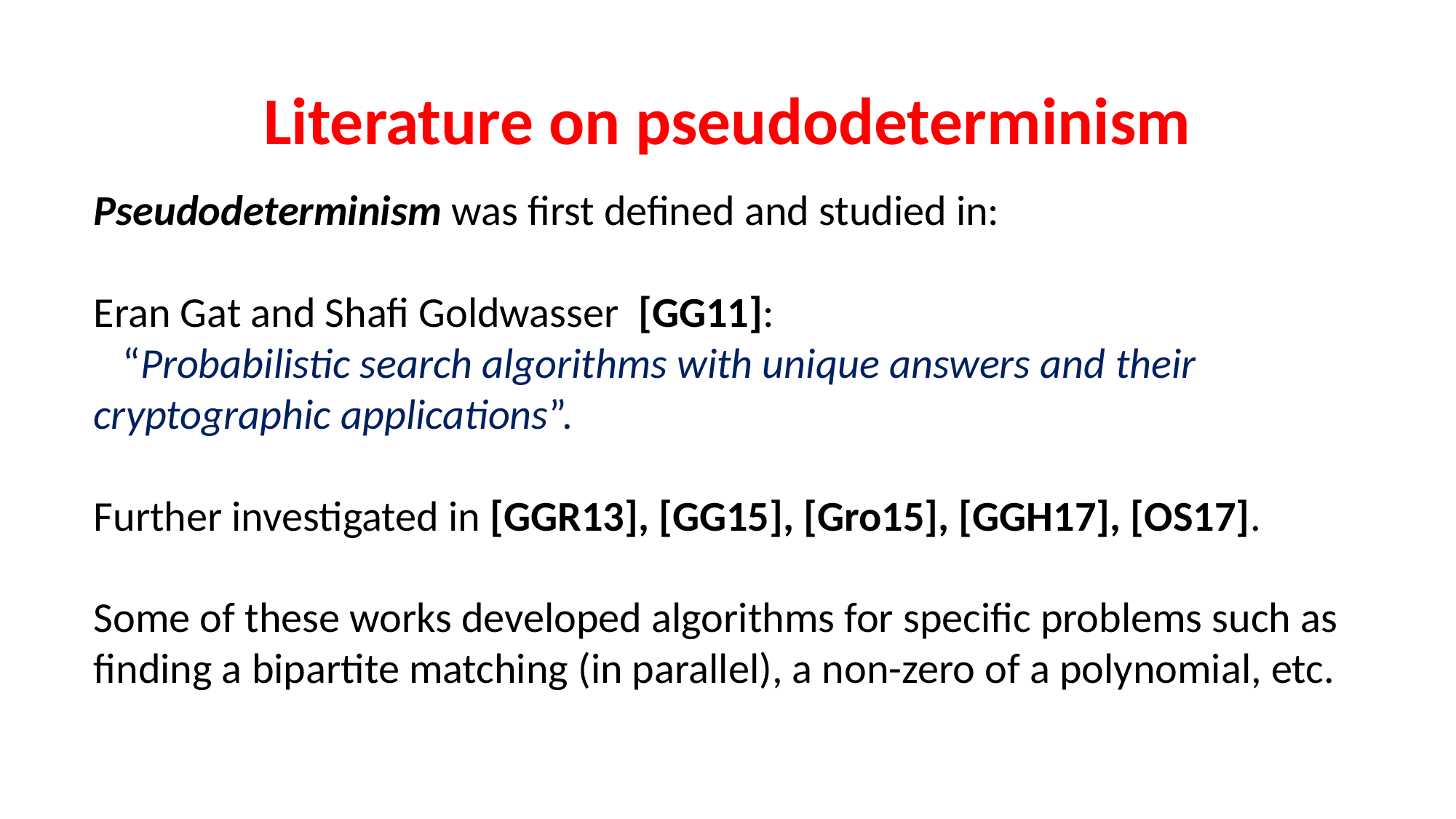

# Literature on pseudodeterminism
Pseudodeterminism was first defined and studied in:

Eran Gat and Shafi Goldwasser  [GG11]:
   “Probabilistic search algorithms with unique answers and their cryptographic applications”.

Further investigated in [GGR13], [GG15], [Gro15], [GGH17], [OS17].

Some of these works developed algorithms for specific problems such as finding a bipartite matching (in parallel), a non-zero of a polynomial, etc.
TODO: add more